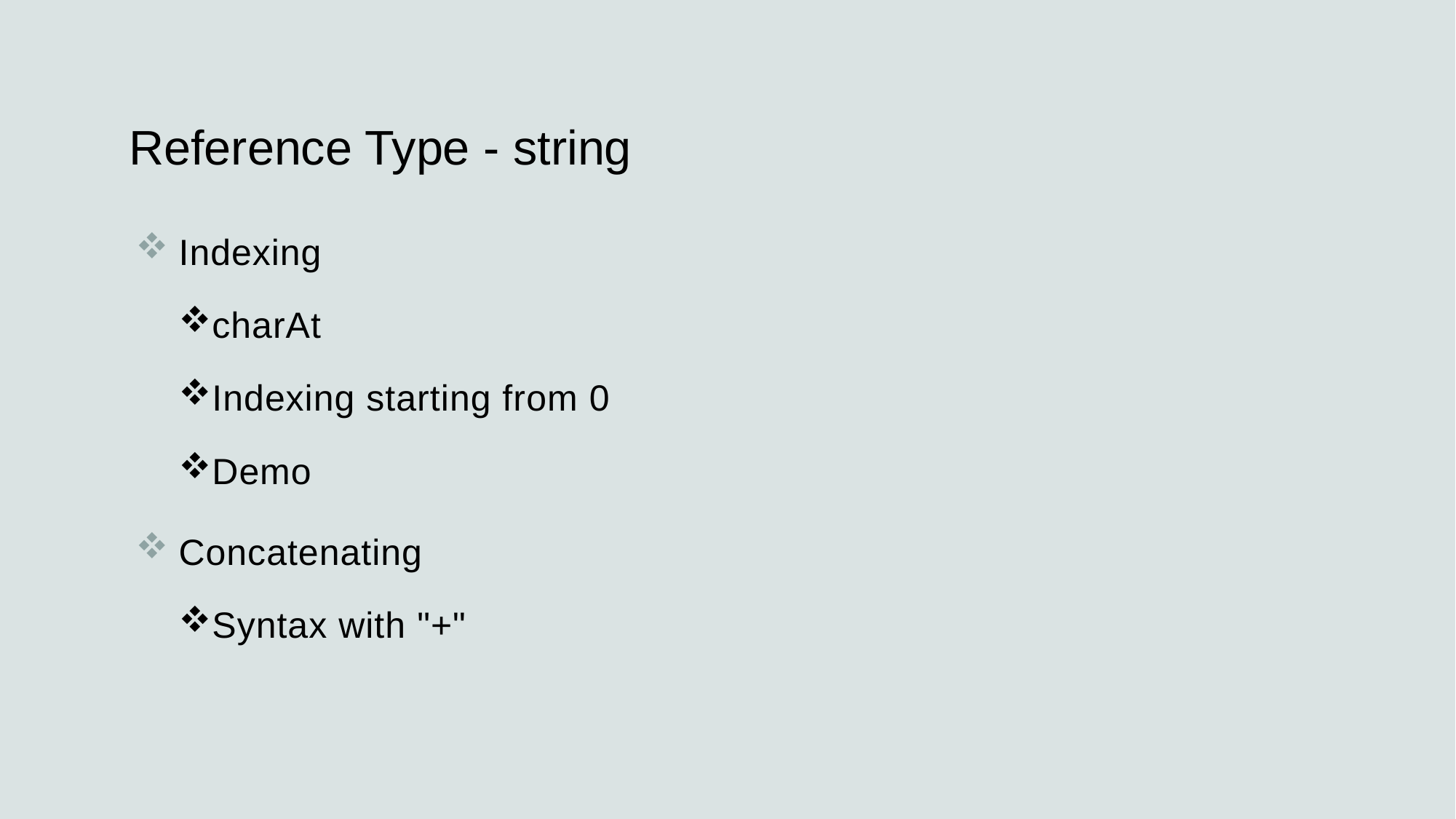

# Reference Type - string
Indexing
charAt
Indexing starting from 0
Demo
Concatenating
Syntax with "+"